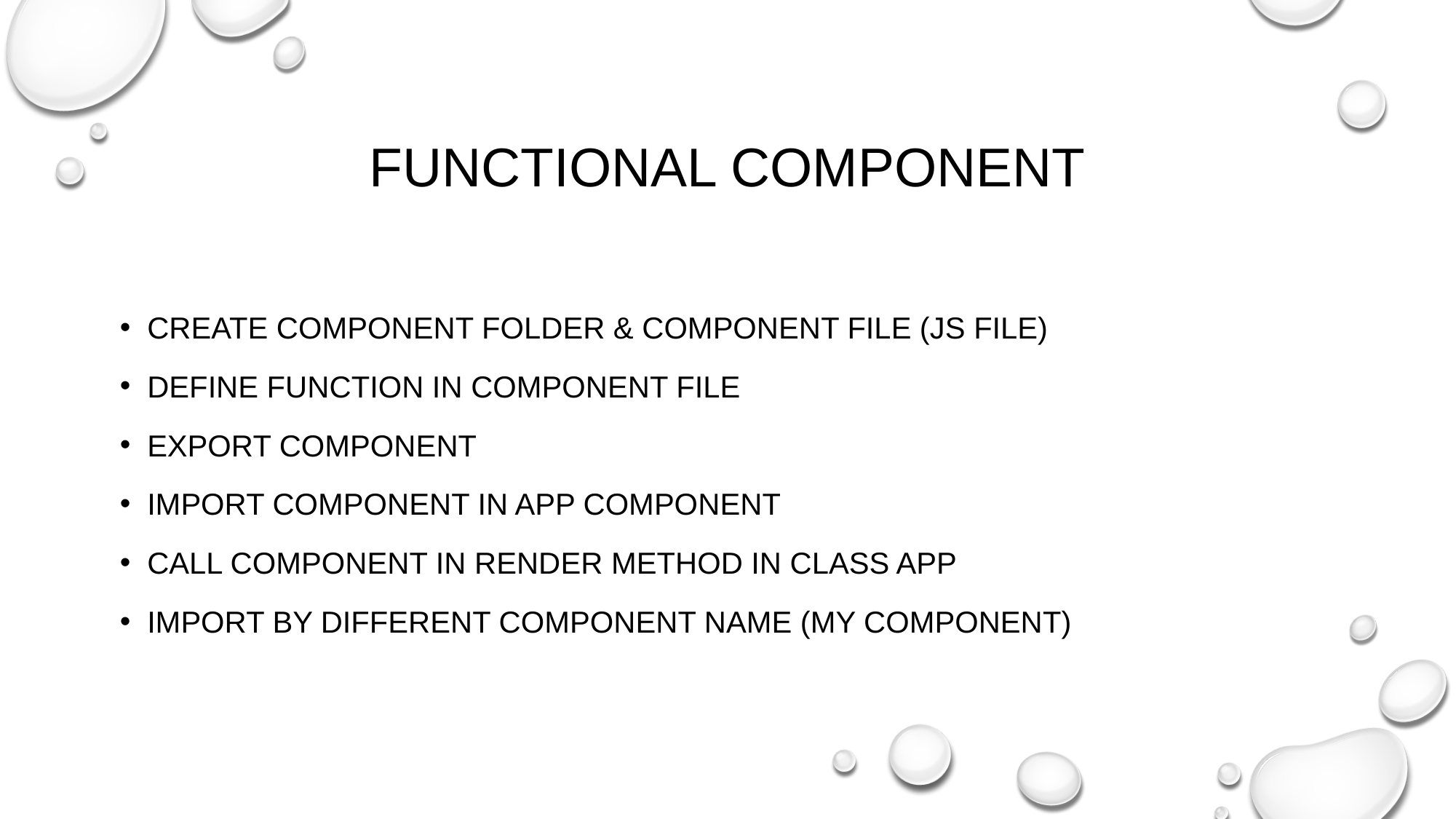

# Functional Component
Create COMPONENT FOLDER & COMPONENT FILE (JS File)
DEFINE Function in component File
EXPORT COMPONENT
IMPORT COMPONENT in APP COMPONENT
CALL COMPONENT IN RENDER METHOD in CLASS APP
import BY DIFFERENT component name (My component)